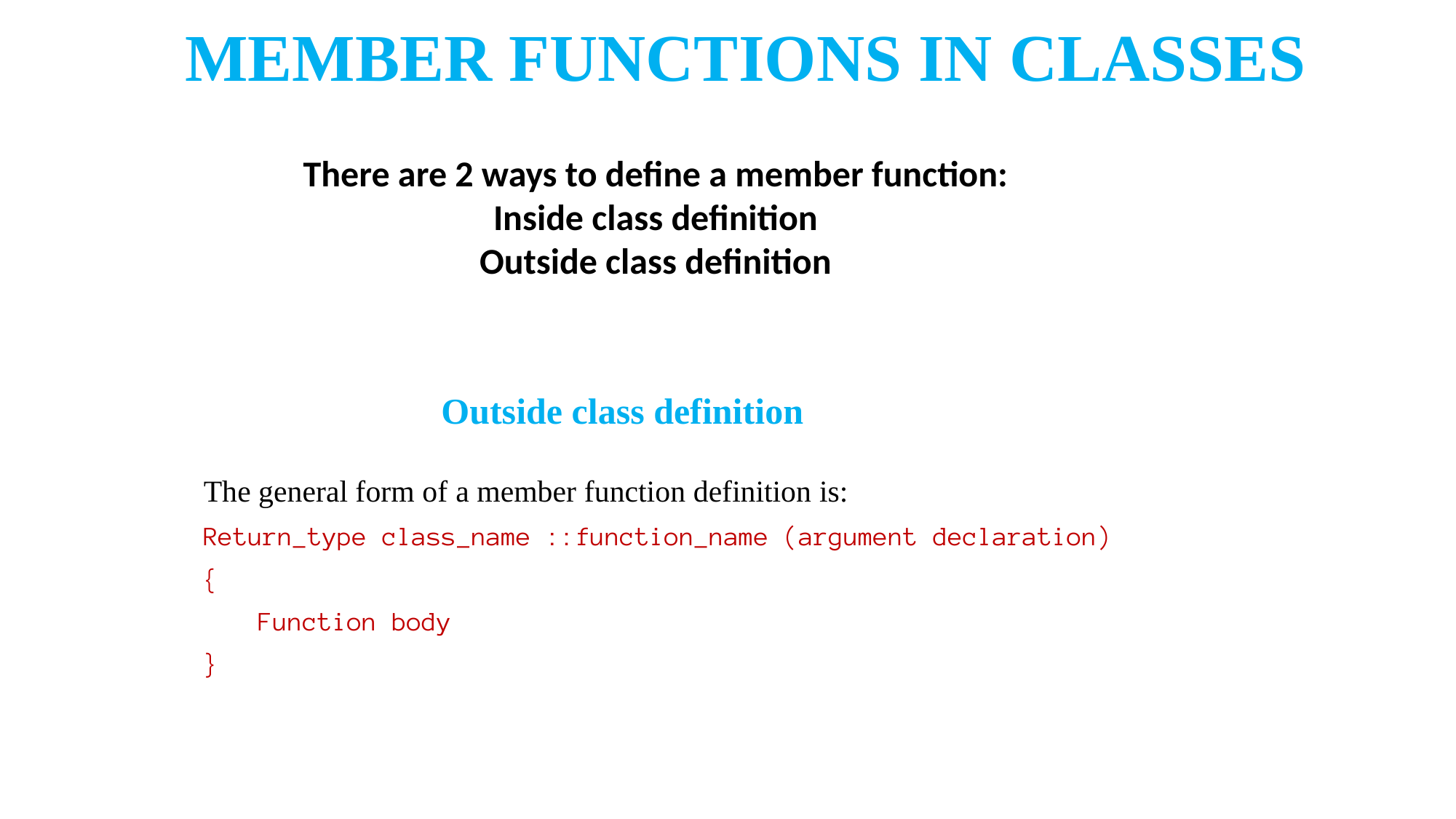

# MEMBER FUNCTIONS IN CLASSES
There are 2 ways to define a member function:
Inside class definition
Outside class definition
Outside class definition
The general form of a member function definition is:
Return_type class_name ::function_name (argument declaration)
{
Function body
}